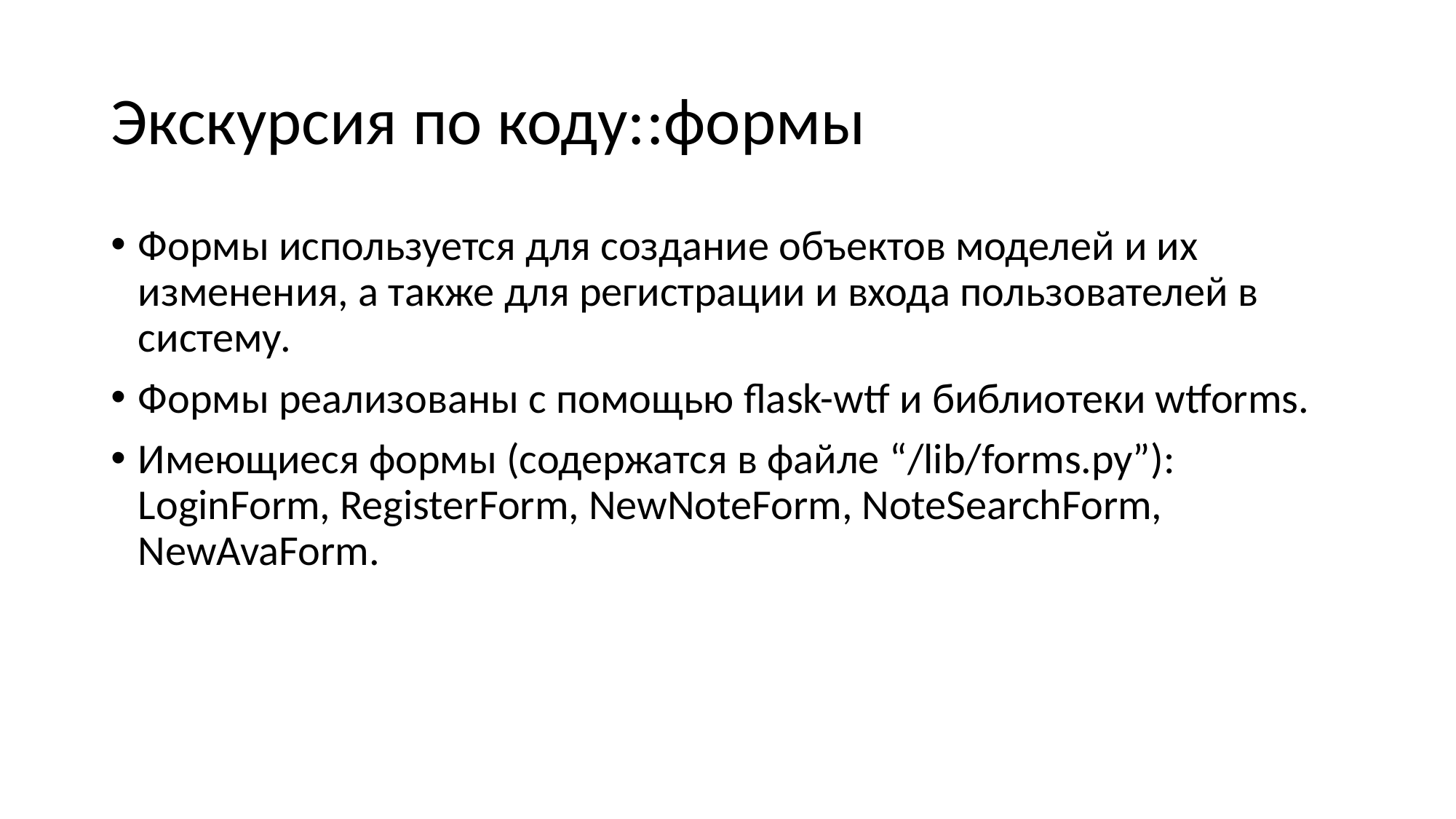

# Экскурсия по коду::формы
Формы используется для создание объектов моделей и их изменения, а также для регистрации и входа пользователей в систему.
Формы реализованы с помощью flask-wtf и библиотеки wtforms.
Имеющиеся формы (содержатся в файле “/lib/forms.py”): LoginForm, RegisterForm, NewNoteForm, NoteSearchForm, NewAvaForm.